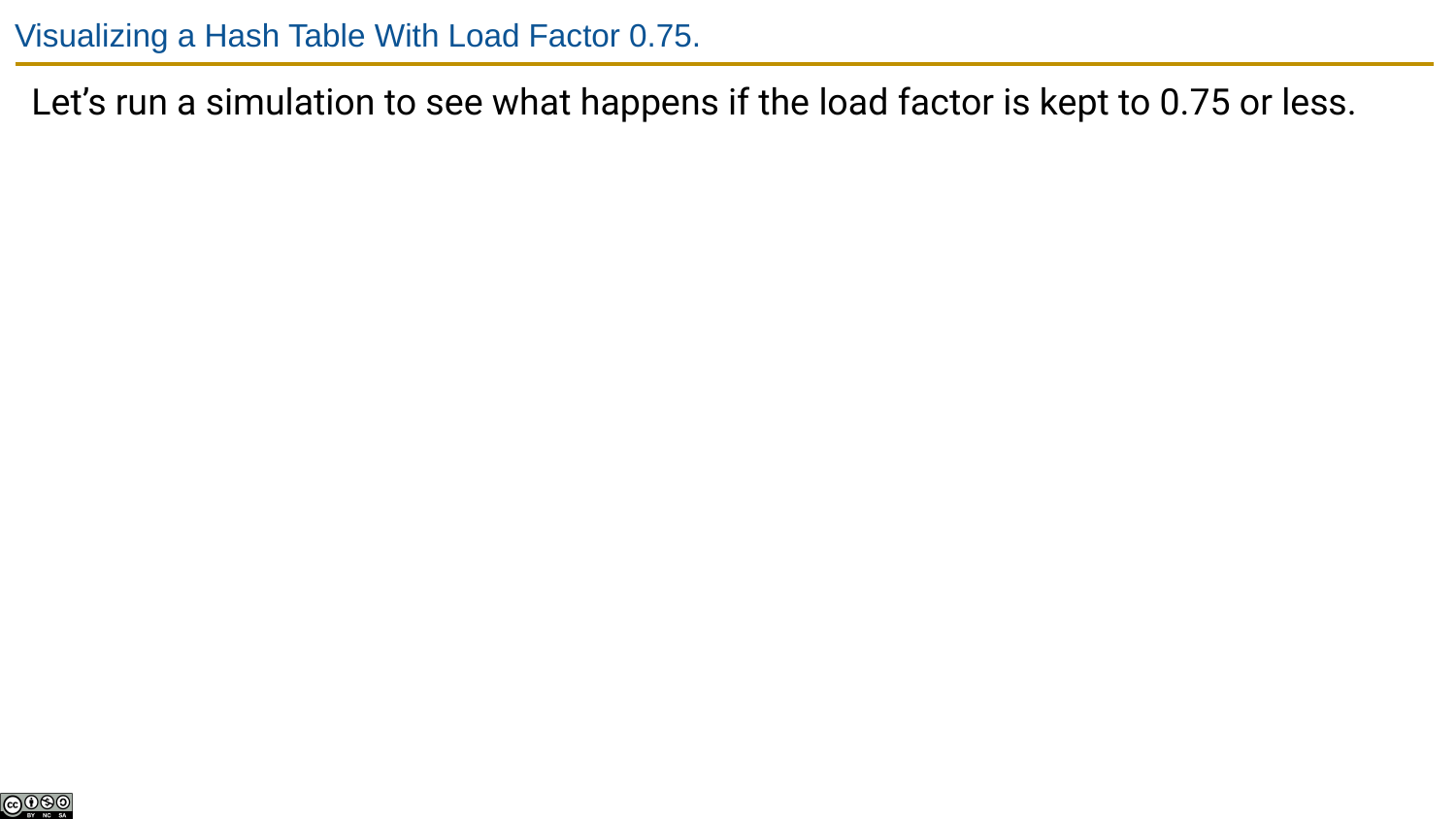

# Visualizing a Hash Table With Load Factor 0.75.
Let’s run a simulation to see what happens if the load factor is kept to 0.75 or less.